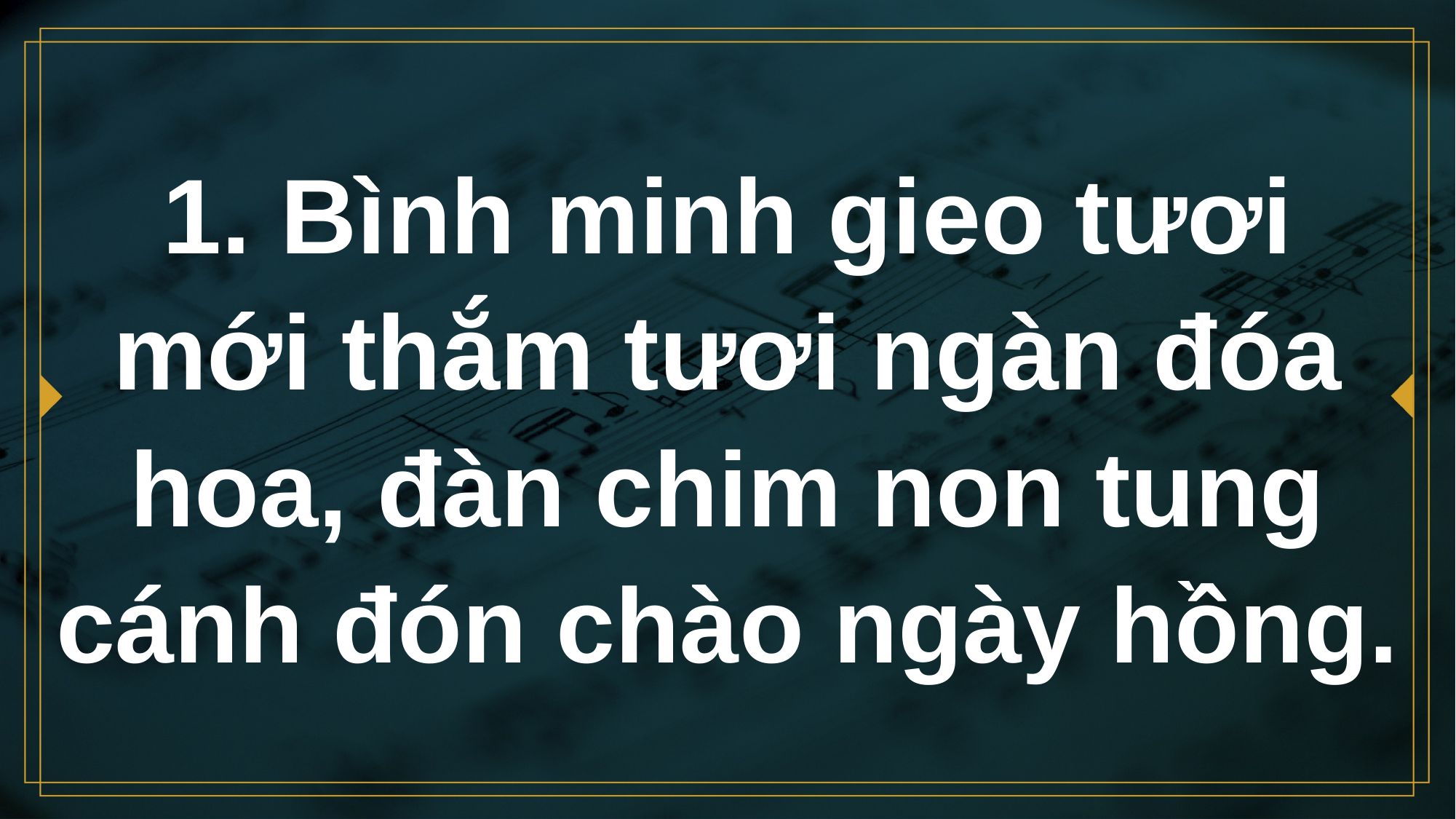

# 1. Bình minh gieo tươi mới thắm tươi ngàn đóa hoa, đàn chim non tung cánh đón chào ngày hồng.